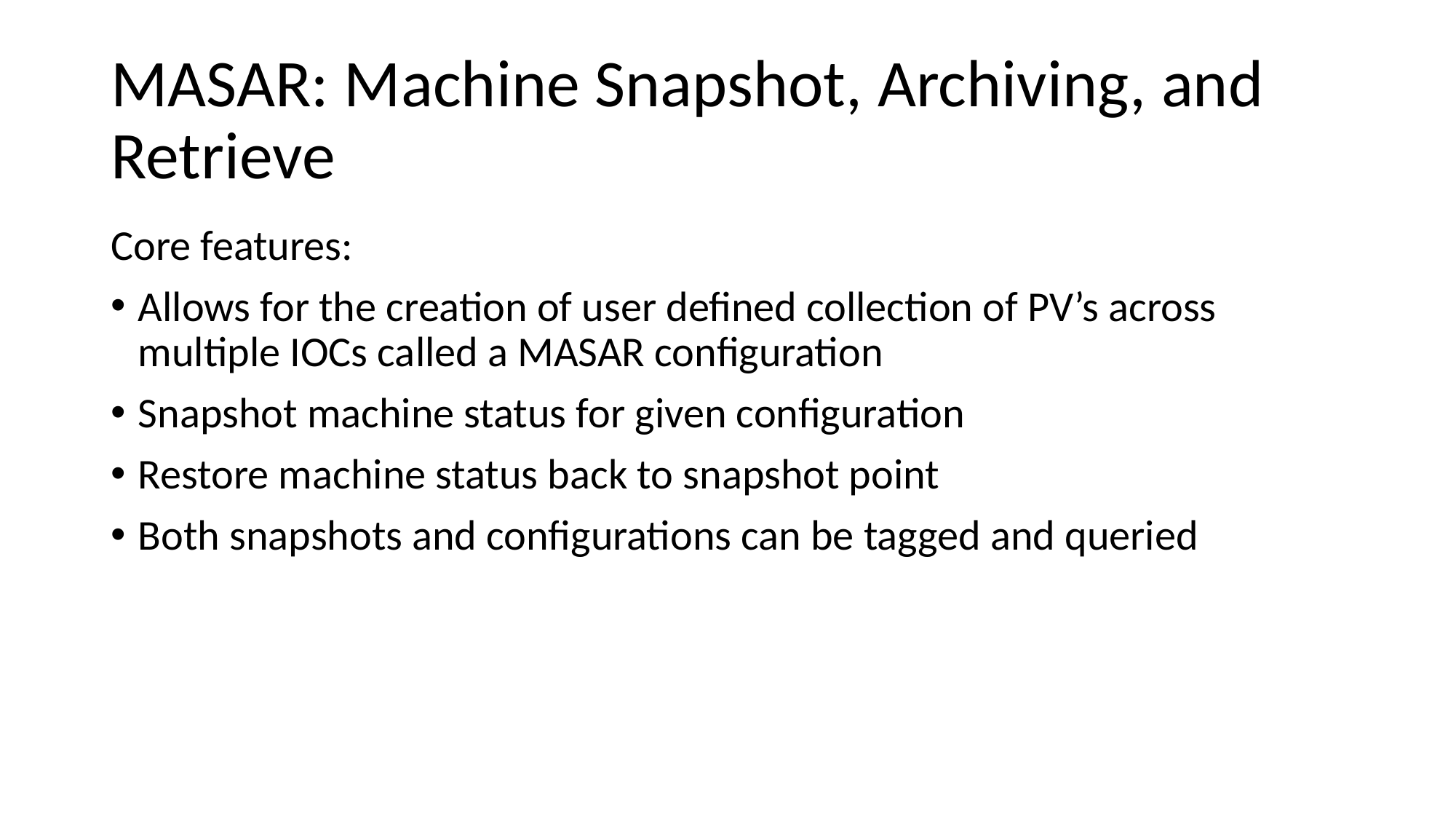

# MASAR: Machine Snapshot, Archiving, and Retrieve
Core features:
Allows for the creation of user defined collection of PV’s across multiple IOCs called a MASAR configuration
Snapshot machine status for given configuration
Restore machine status back to snapshot point
Both snapshots and configurations can be tagged and queried